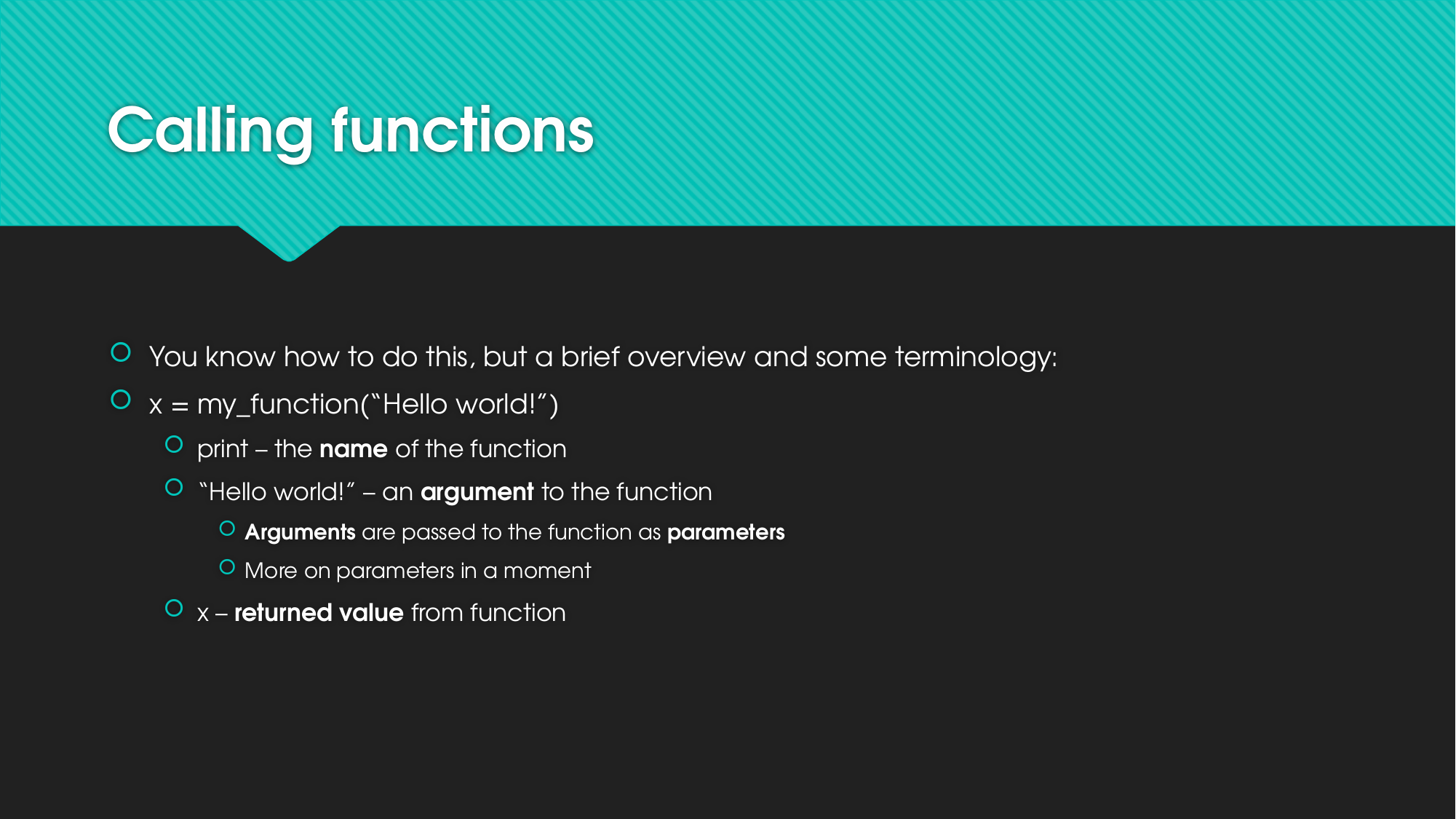

# Calling functions
You know how to do this, but a brief overview and some terminology:
x = my_function(“Hello world!”)
print – the name of the function
“Hello world!” – an argument to the function
Arguments are passed to the function as parameters
More on parameters in a moment
x – returned value from function